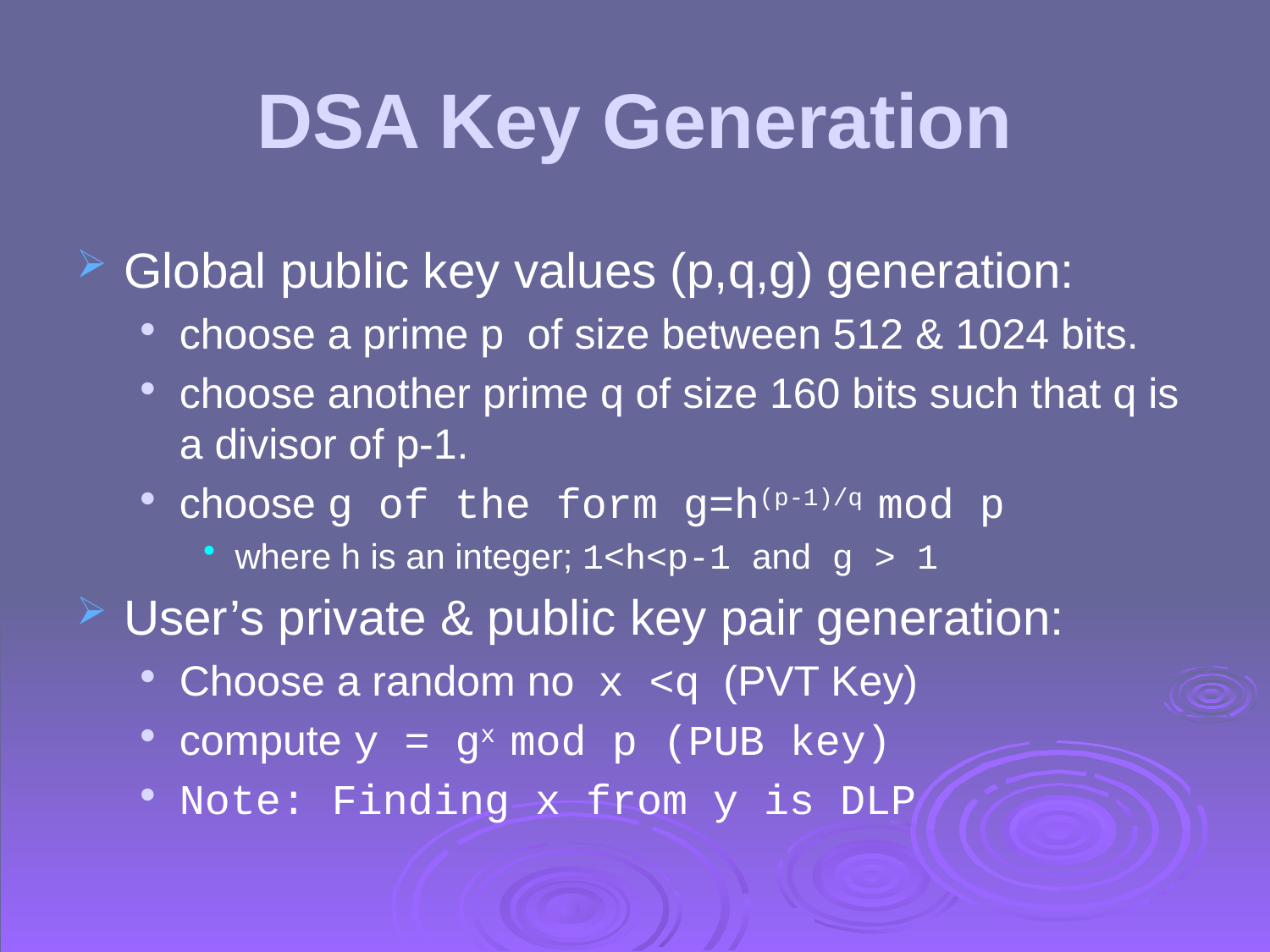

# DSA Key Generation
Global public key values (p,q,g) generation:
choose a prime p  of size between 512 & 1024 bits.
choose another prime q of size 160 bits such that q is a divisor of p-1.
choose g of the form g=h(p-1)/q mod p
where h is an integer; 1<h<p-1 and g > 1
User’s private & public key pair generation:
Choose a random no  x <q  (PVT Key)
compute y = gx mod p (PUB key)
Note: Finding x from y is DLP